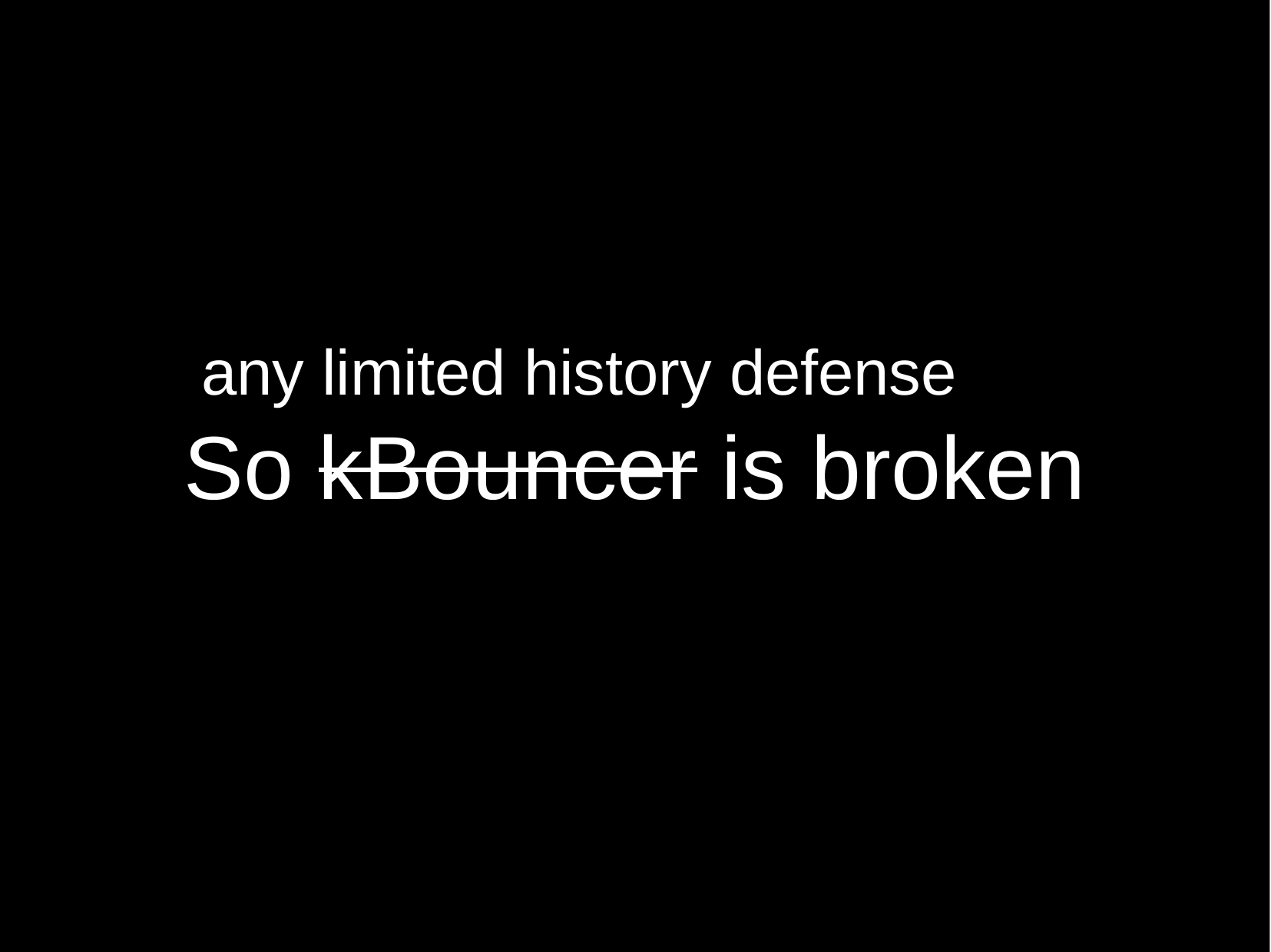

# any limited history defense
So kBouncer is broken